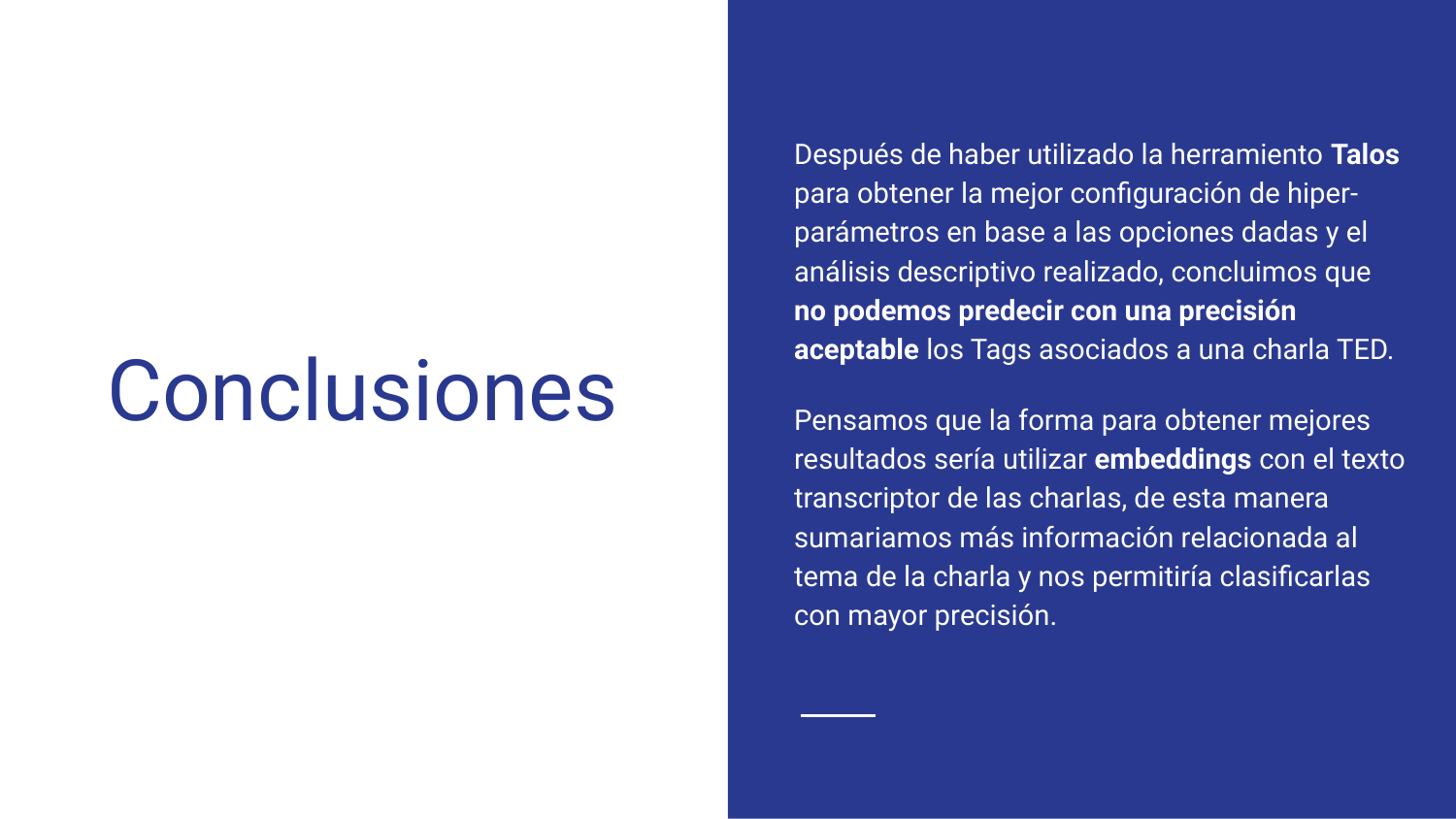

Después de haber utilizado la herramiento Talos para obtener la mejor configuración de hiper-parámetros en base a las opciones dadas y el análisis descriptivo realizado, concluimos que no podemos predecir con una precisión aceptable los Tags asociados a una charla TED.
Pensamos que la forma para obtener mejores resultados sería utilizar embeddings con el texto transcriptor de las charlas, de esta manera sumariamos más información relacionada al tema de la charla y nos permitiría clasificarlas con mayor precisión.
# Conclusiones